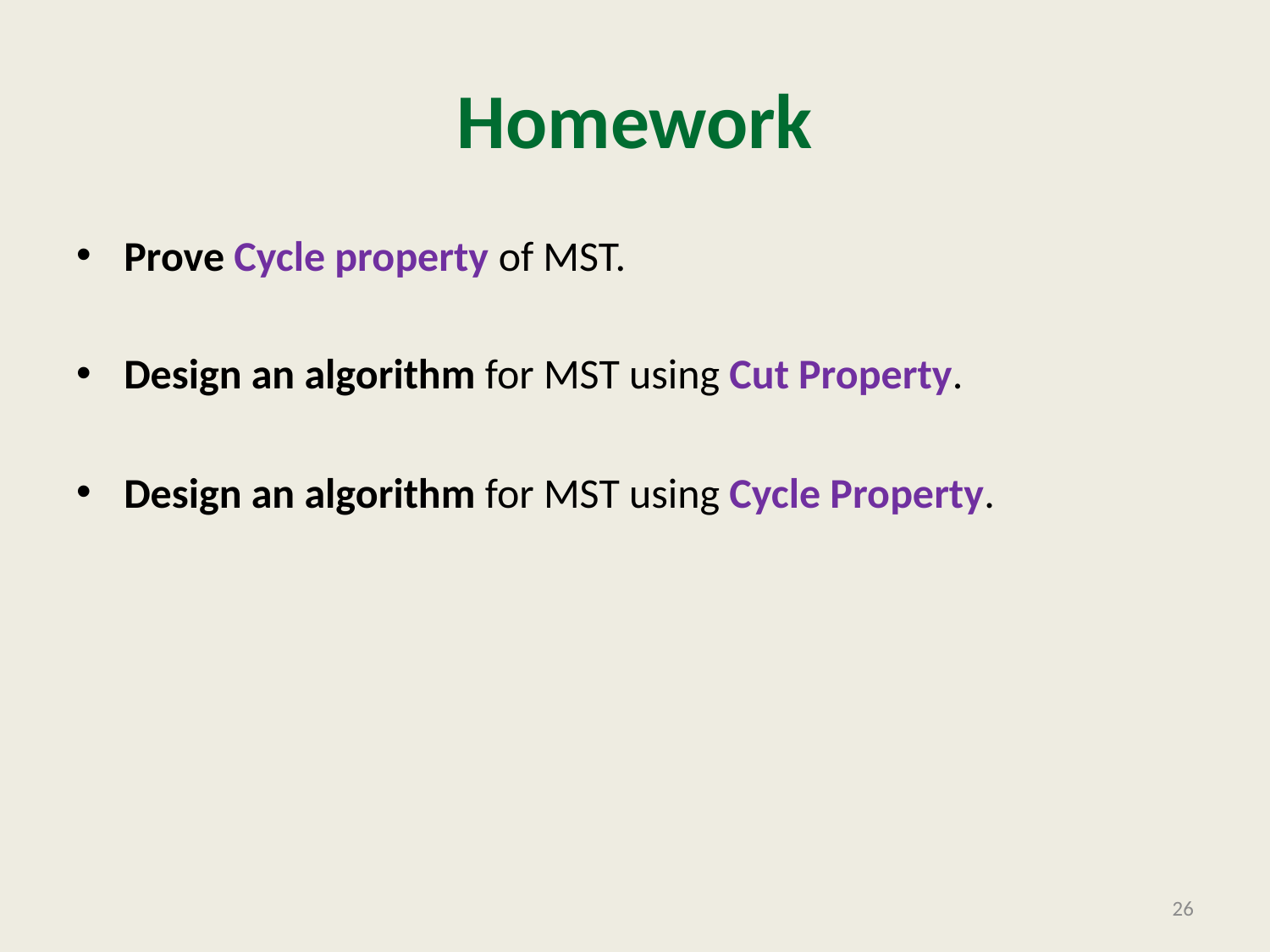

# Homework
Prove Cycle property of MST.

Design an algorithm for MST using Cut Property.

Design an algorithm for MST using Cycle Property.
26